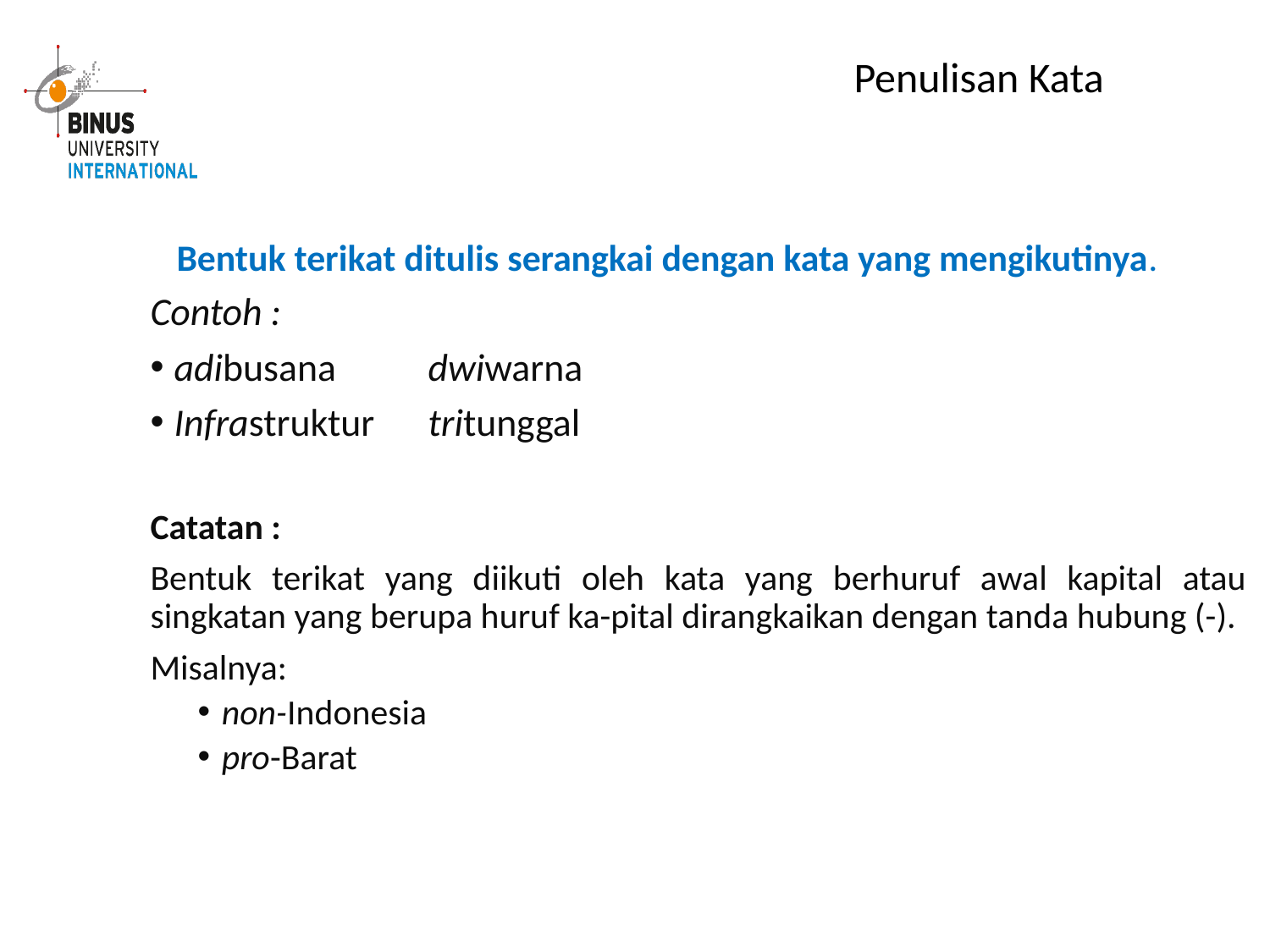

# Penulisan Kata
Bentuk terikat ditulis serangkai dengan kata yang mengikutinya.
Contoh :
adibusana     	dwiwarna
Infrastruktur	tritunggal

Catatan :
Bentuk terikat yang diikuti oleh kata yang berhuruf awal kapital atau singkatan yang berupa huruf ka-pital dirangkaikan dengan tanda hubung (-).
Misalnya:
non-Indonesia
pro-Barat